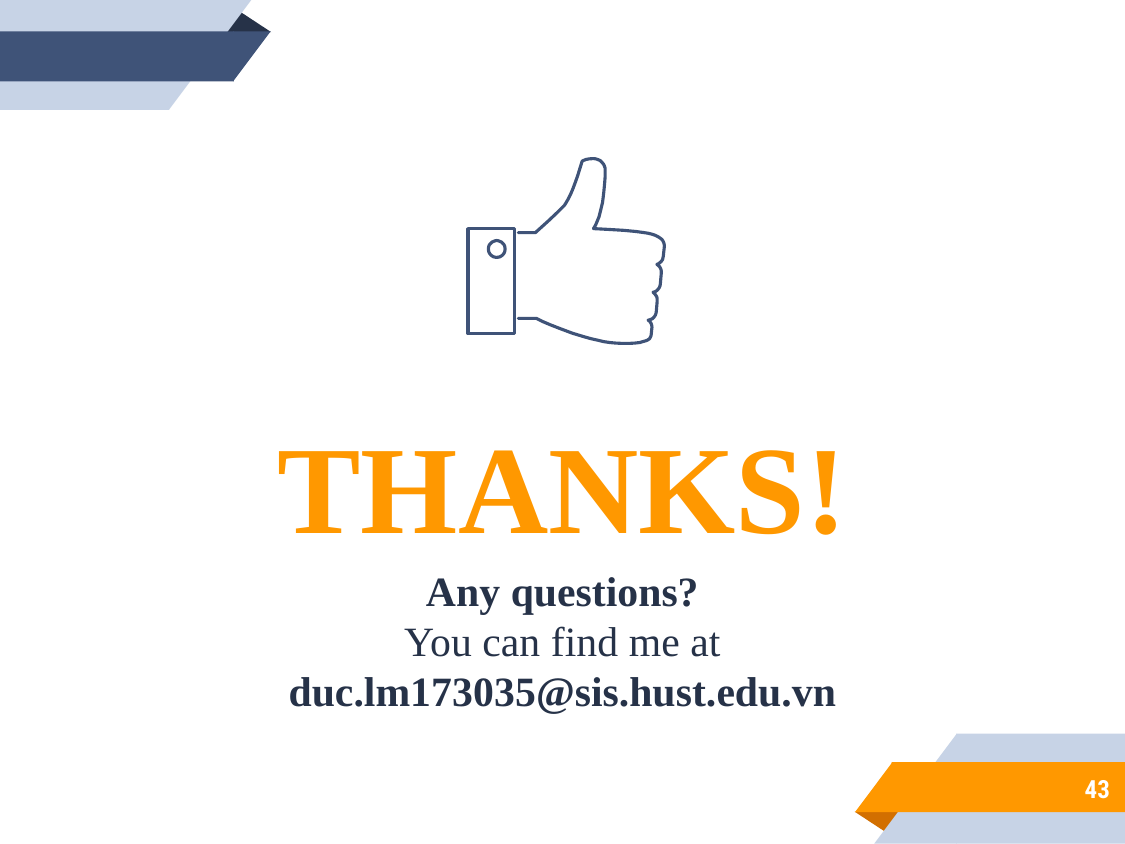

THANKS!
Any questions?
You can find me at
duc.lm173035@sis.hust.edu.vn
43